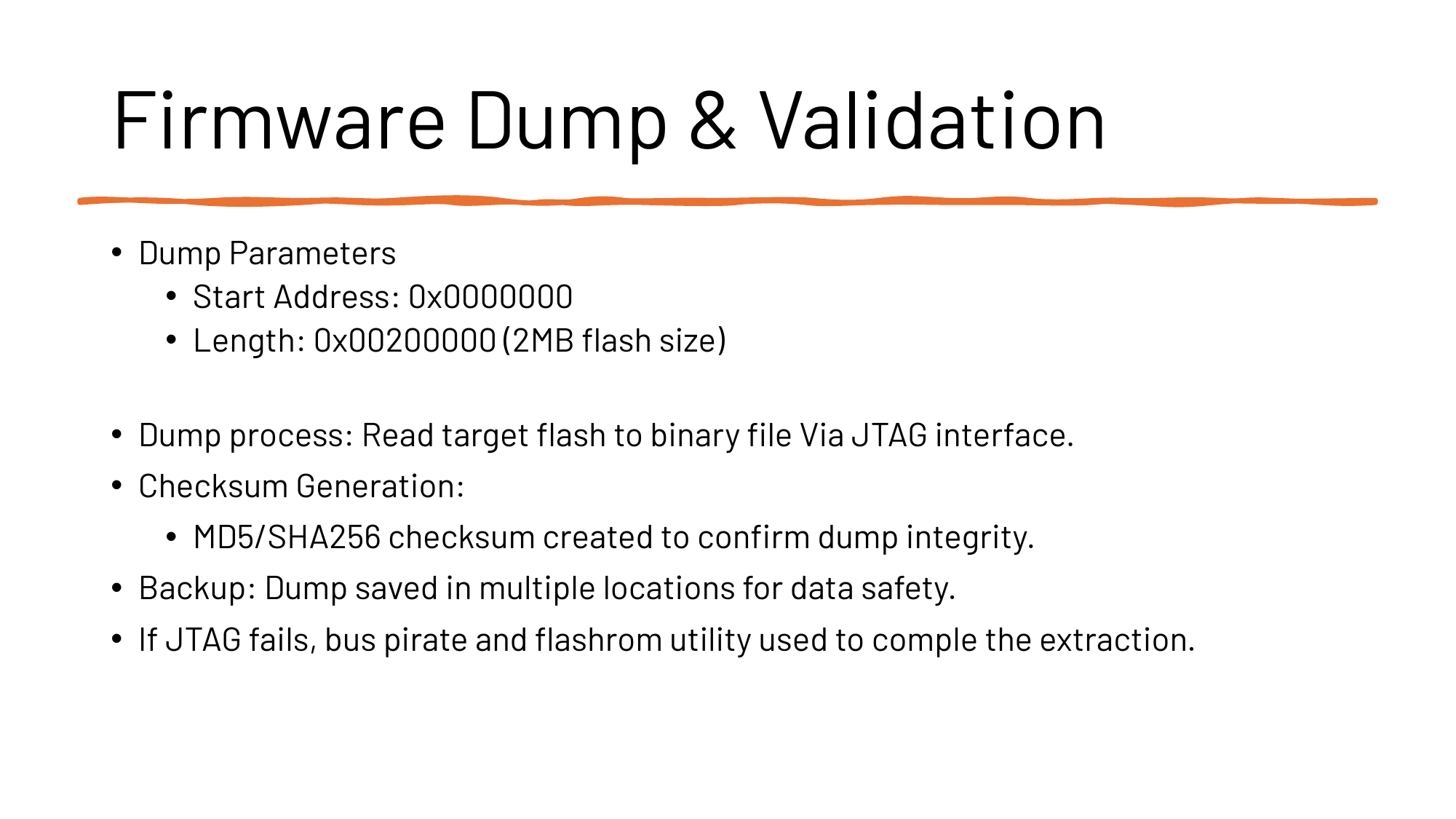

# Firmware Dump & Validation

Dump Parameters
Start Address: 0x0000000
Length: 0x00200000 (2MB flash size)

Dump process: Read target flash to binary file Via JTAG interface.
Checksum Generation:
MD5/SHA256 checksum created to confirm dump integrity.
Backup: Dump saved in multiple locations for data safety.
If JTAG fails, bus pirate and flashrom utility used to comple the extraction.